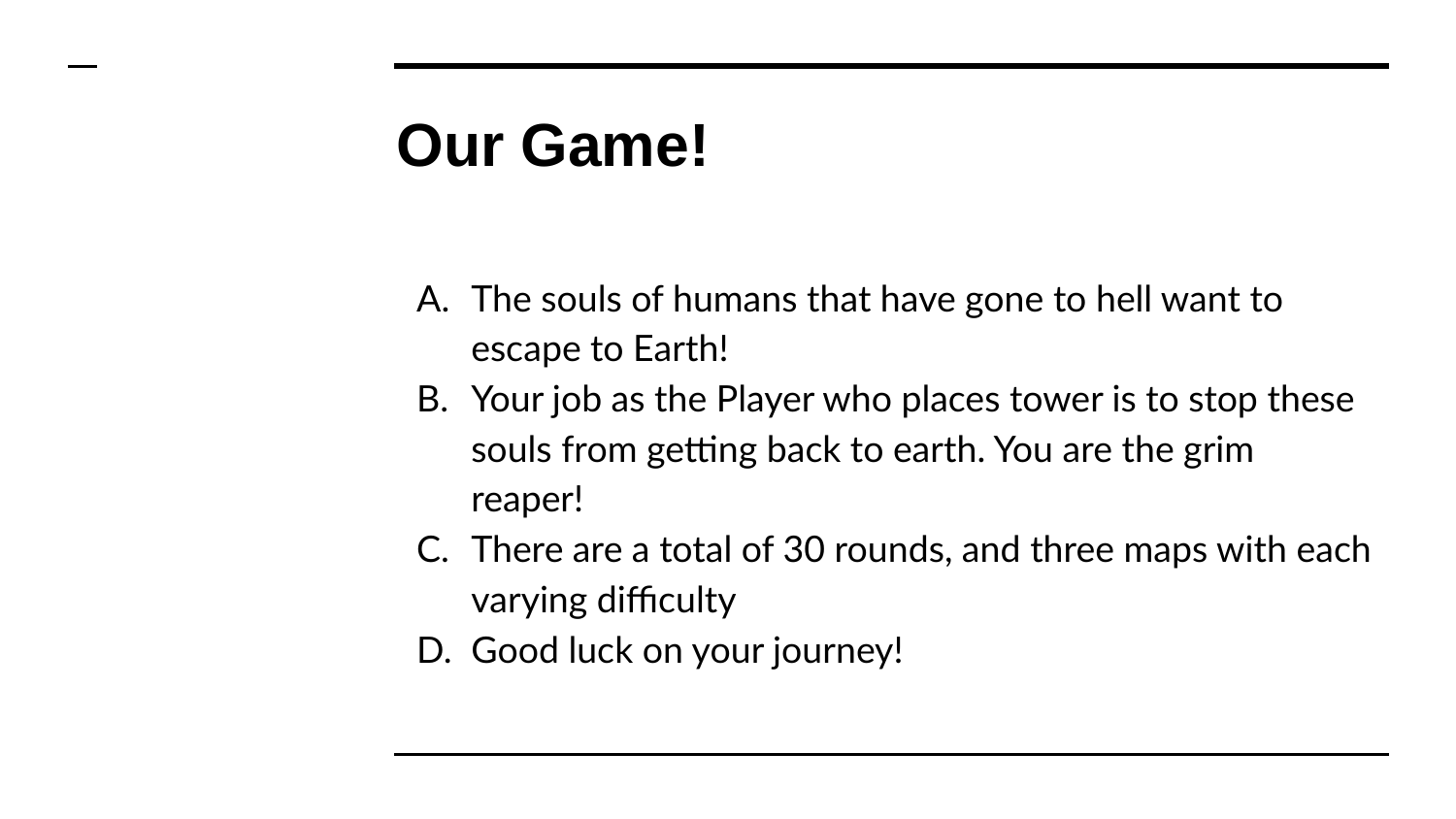

# Our Game!
The souls of humans that have gone to hell want to escape to Earth!
Your job as the Player who places tower is to stop these souls from getting back to earth. You are the grim reaper!
There are a total of 30 rounds, and three maps with each varying difficulty
Good luck on your journey!